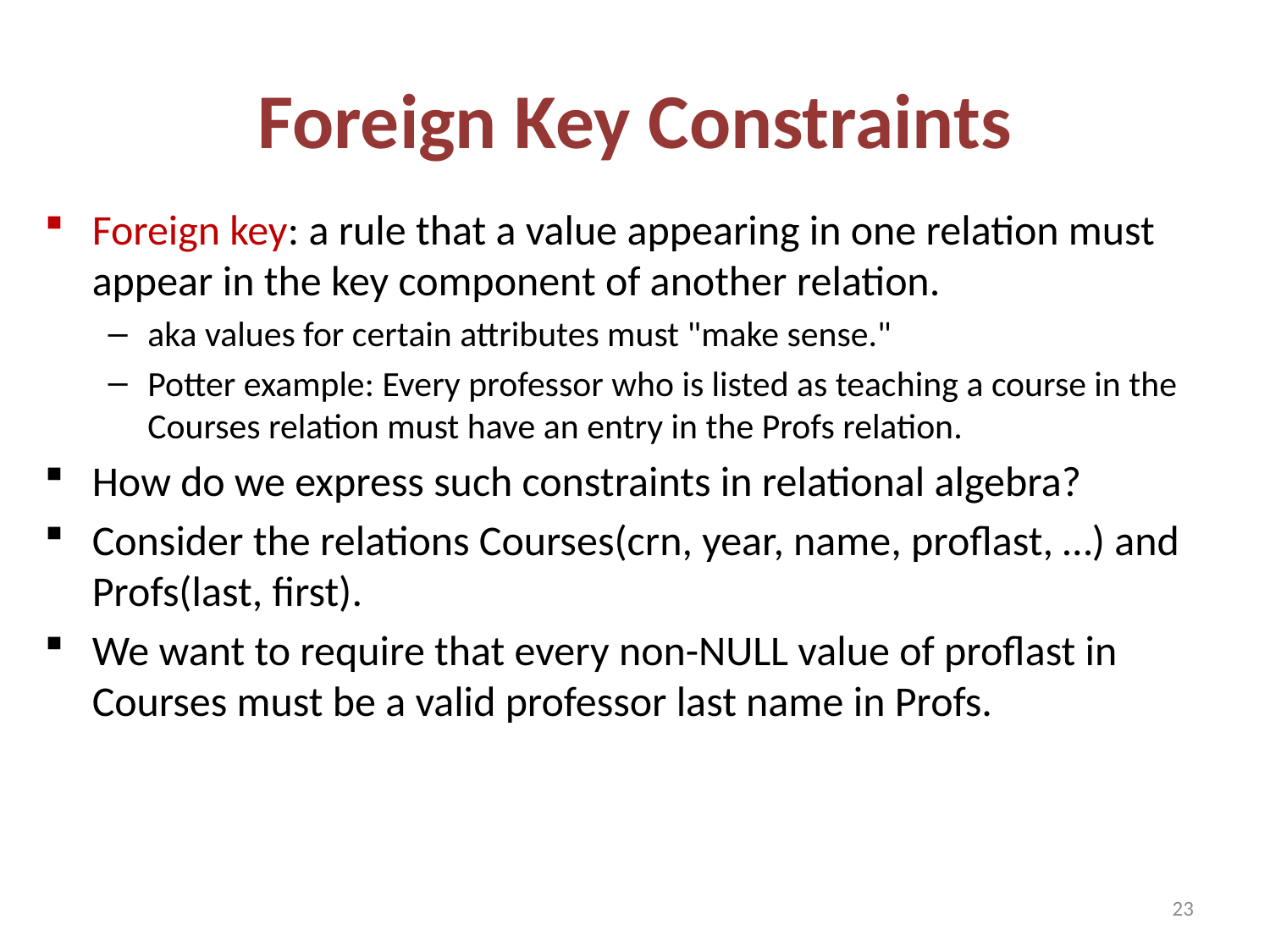

# Foreign Key Constraints
Foreign key: a rule that a value appearing in one relation must appear in the key component of another relation.
aka values for certain attributes must "make sense."
Potter example: Every professor who is listed as teaching a course in the Courses relation must have an entry in the Profs relation.
How do we express such constraints in relational algebra?
Consider the relations Courses(crn, year, name, proflast, …) and Profs(last, first).
We want to require that every non-NULL value of proflast in Courses must be a valid professor last name in Profs.
23